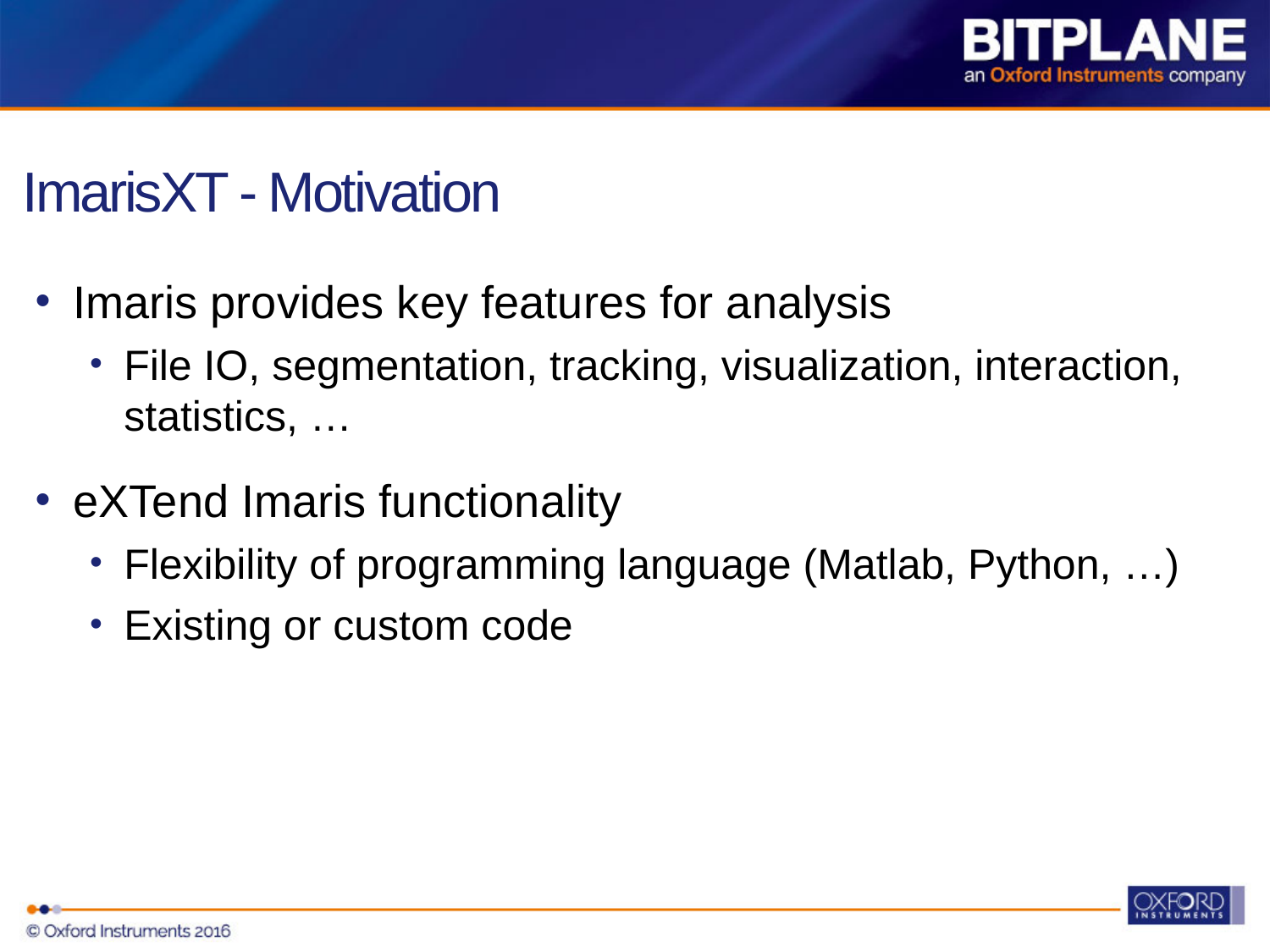

# ImarisXT - Motivation
Imaris provides key features for analysis
File IO, segmentation, tracking, visualization, interaction, statistics, …
eXTend Imaris functionality
Flexibility of programming language (Matlab, Python, …)
Existing or custom code